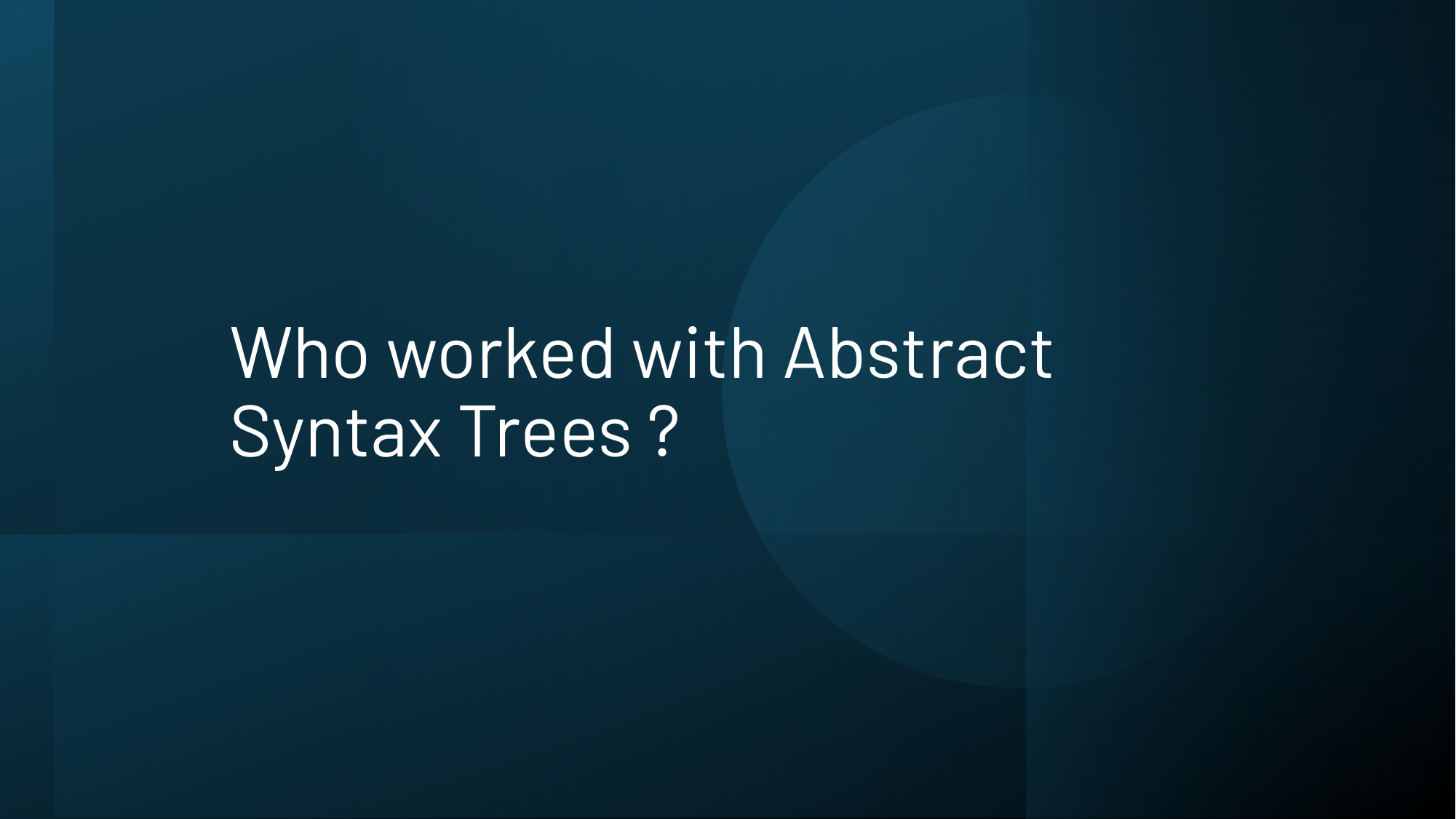

Who worked with Abstract Syntax Trees ?

https://github.com/novinxy/pyconpl_2025_ast_speech
4